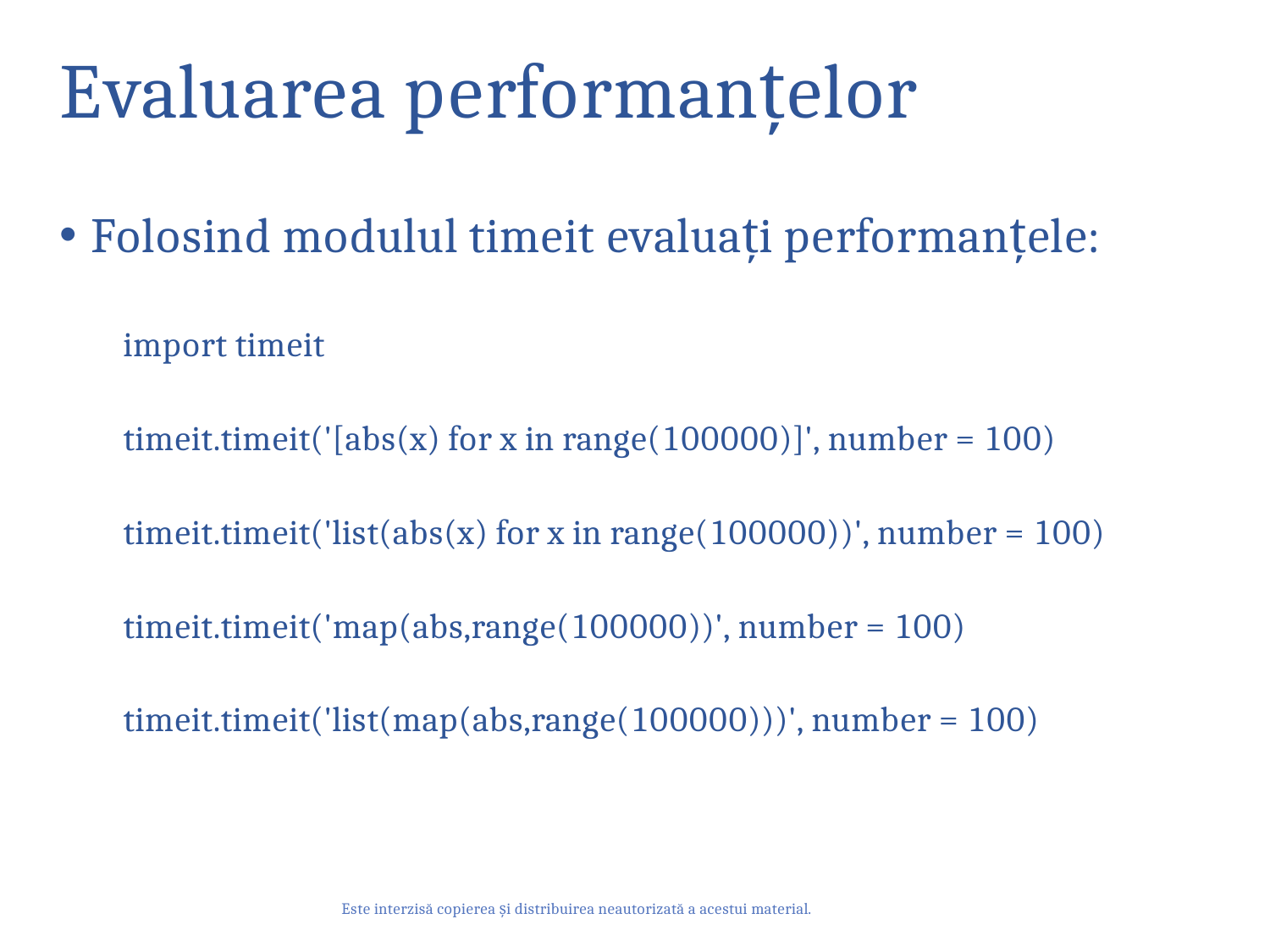

# Evaluarea performanțelor
Folosind modulul timeit evaluați performanțele:

import timeit

timeit.timeit('[abs(x) for x in range(100000)]', number = 100)

timeit.timeit('list(abs(x) for x in range(100000))', number = 100)

timeit.timeit('map(abs,range(100000))', number = 100)

timeit.timeit('list(map(abs,range(100000)))', number = 100)